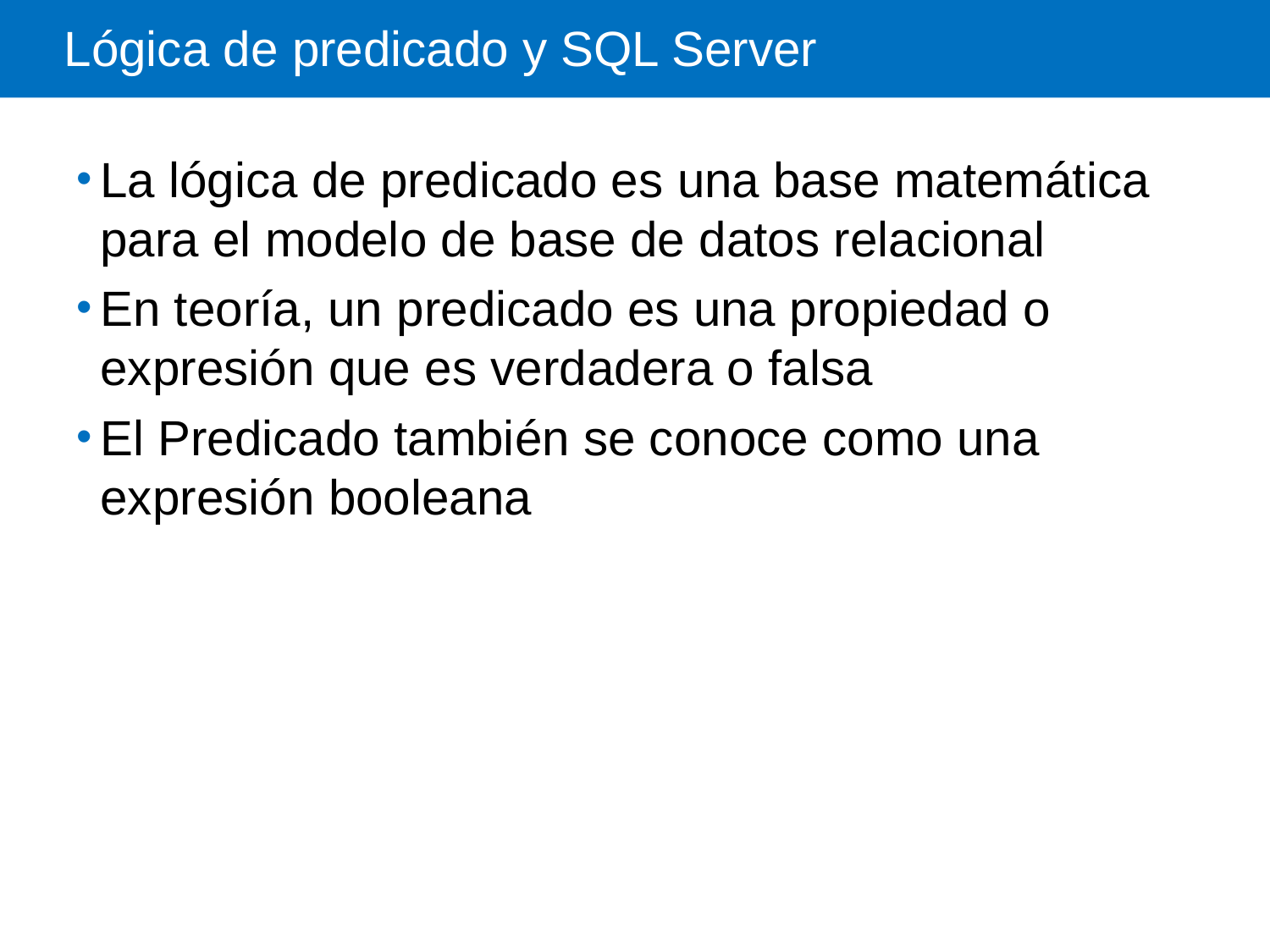

# Lógica de predicado y SQL Server
La lógica de predicado es una base matemática para el modelo de base de datos relacional
En teoría, un predicado es una propiedad o expresión que es verdadera o falsa
El Predicado también se conoce como una expresión booleana